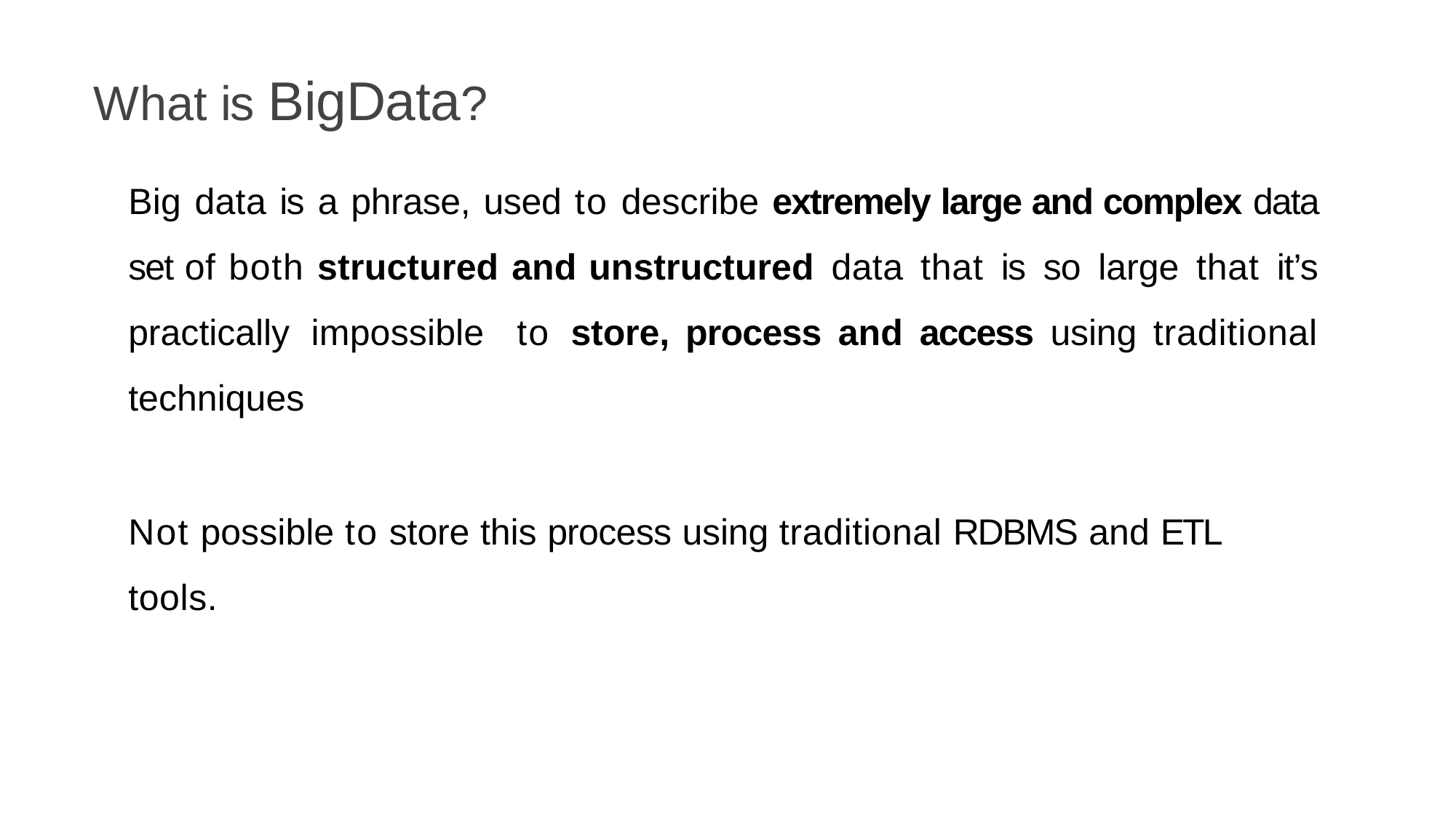

# What is BigData?
Big data is a phrase, used to describe extremely large and complex data set of both structured and unstructured data that is so large that it’s practically impossible  to store, process and access using traditional techniques

Not possible to store this process using traditional RDBMS and ETL tools.